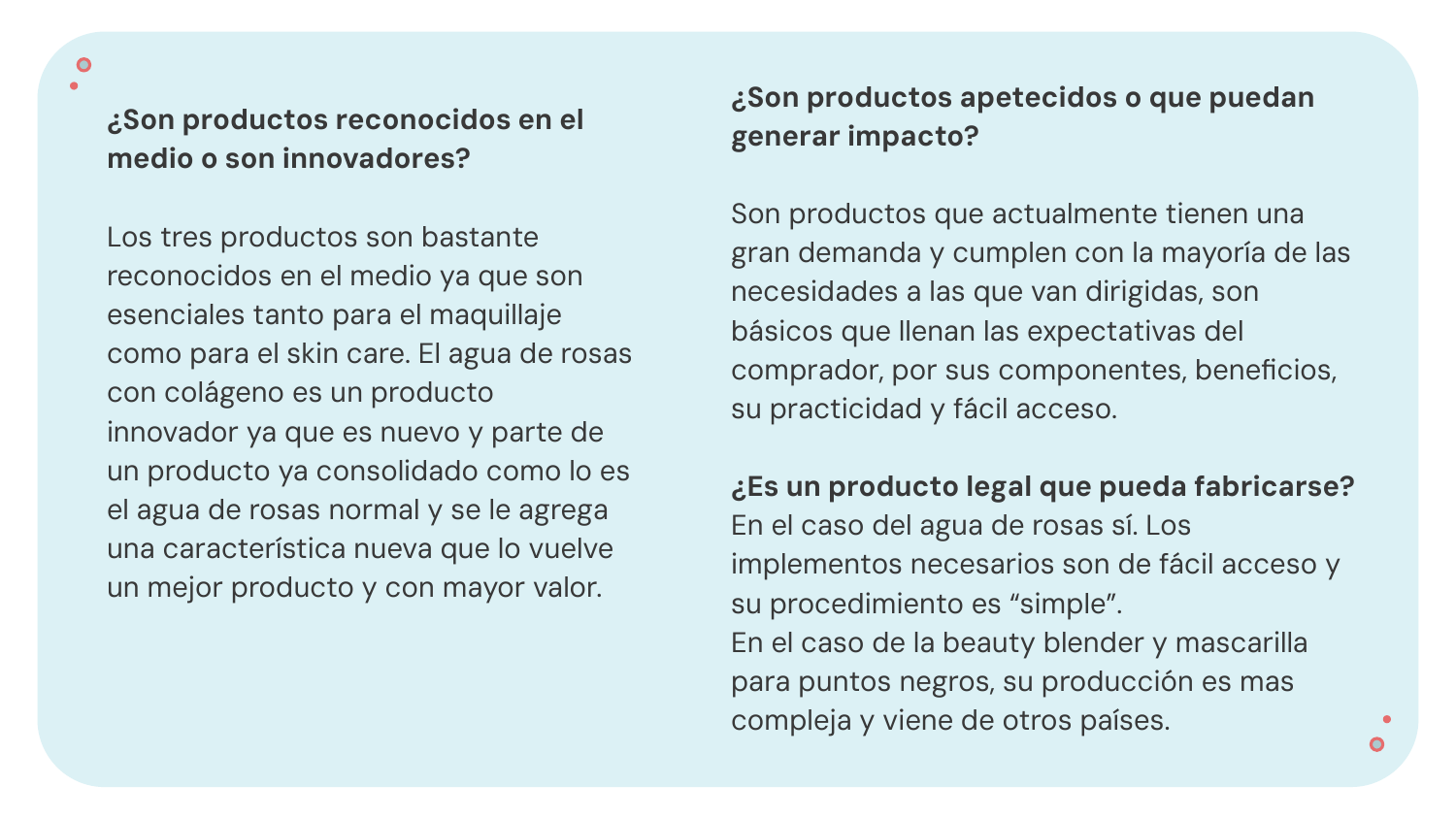

¿Son productos apetecidos o que puedan generar impacto?

Son productos que actualmente tienen una gran demanda y cumplen con la mayoría de las necesidades a las que van dirigidas, son básicos que llenan las expectativas del comprador, por sus componentes, beneficios, su practicidad y fácil acceso.

¿Es un producto legal que pueda fabricarse?
En el caso del agua de rosas sí. Los implementos necesarios son de fácil acceso y su procedimiento es “simple”.
En el caso de la beauty blender y mascarilla para puntos negros, su producción es mas compleja y viene de otros países.

¿Son productos reconocidos en el medio o son innovadores?

Los tres productos son bastante reconocidos en el medio ya que son esenciales tanto para el maquillaje como para el skin care. El agua de rosas con colágeno es un producto innovador ya que es nuevo y parte de un producto ya consolidado como lo es el agua de rosas normal y se le agrega una característica nueva que lo vuelve un mejor producto y con mayor valor.